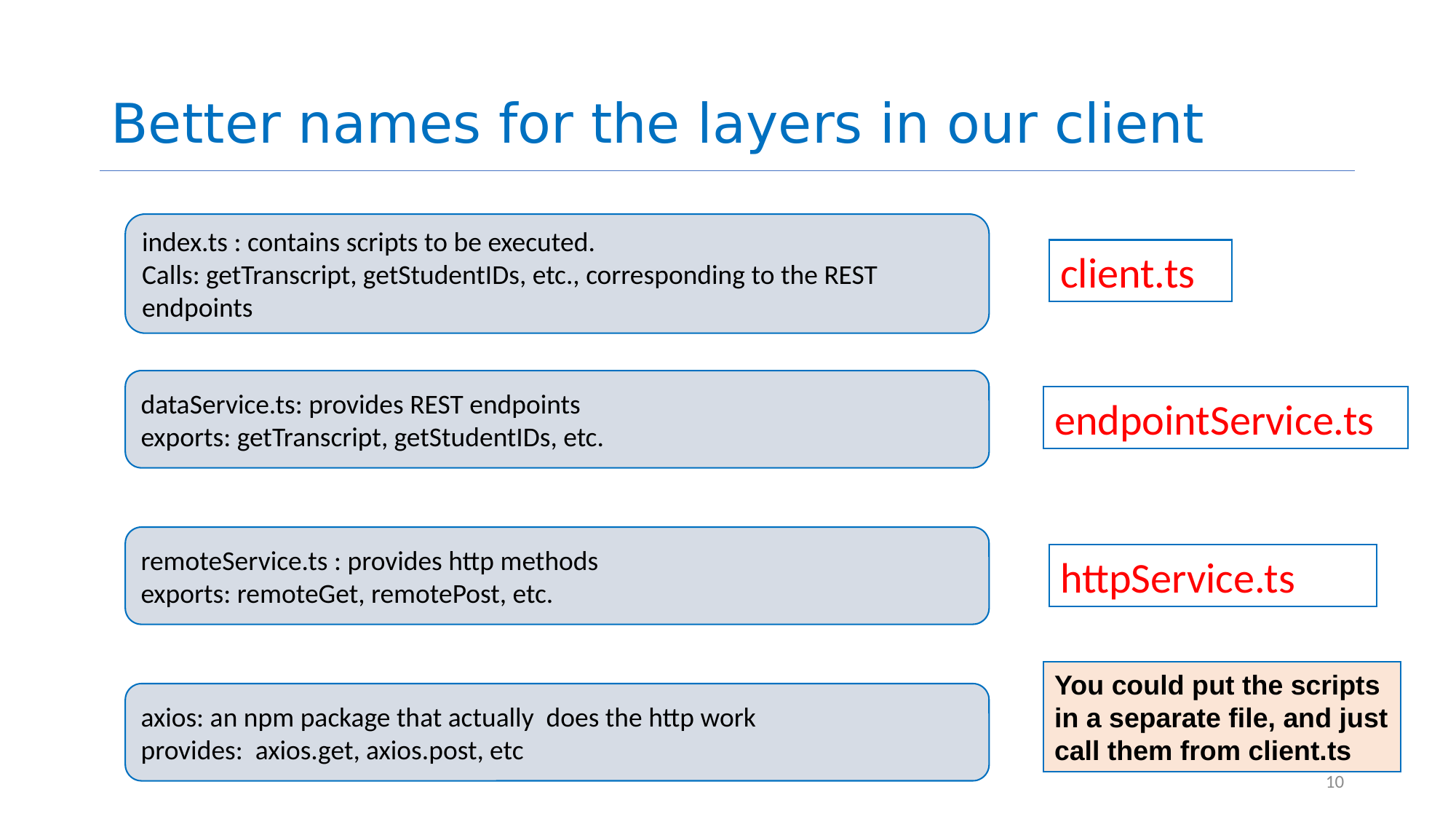

# Better names for the layers in our client
index.ts : contains scripts to be executed.
Calls: getTranscript, getStudentIDs, etc., corresponding to the REST endpoints
client.ts
dataService.ts: provides REST endpoints
exports: getTranscript, getStudentIDs, etc.
endpointService.ts
remoteService.ts : provides http methods
exports: remoteGet, remotePost, etc.
httpService.ts
You could put the scripts in a separate file, and just call them from client.ts
axios: an npm package that actually  does the http work
provides:  axios.get, axios.post, etc
10